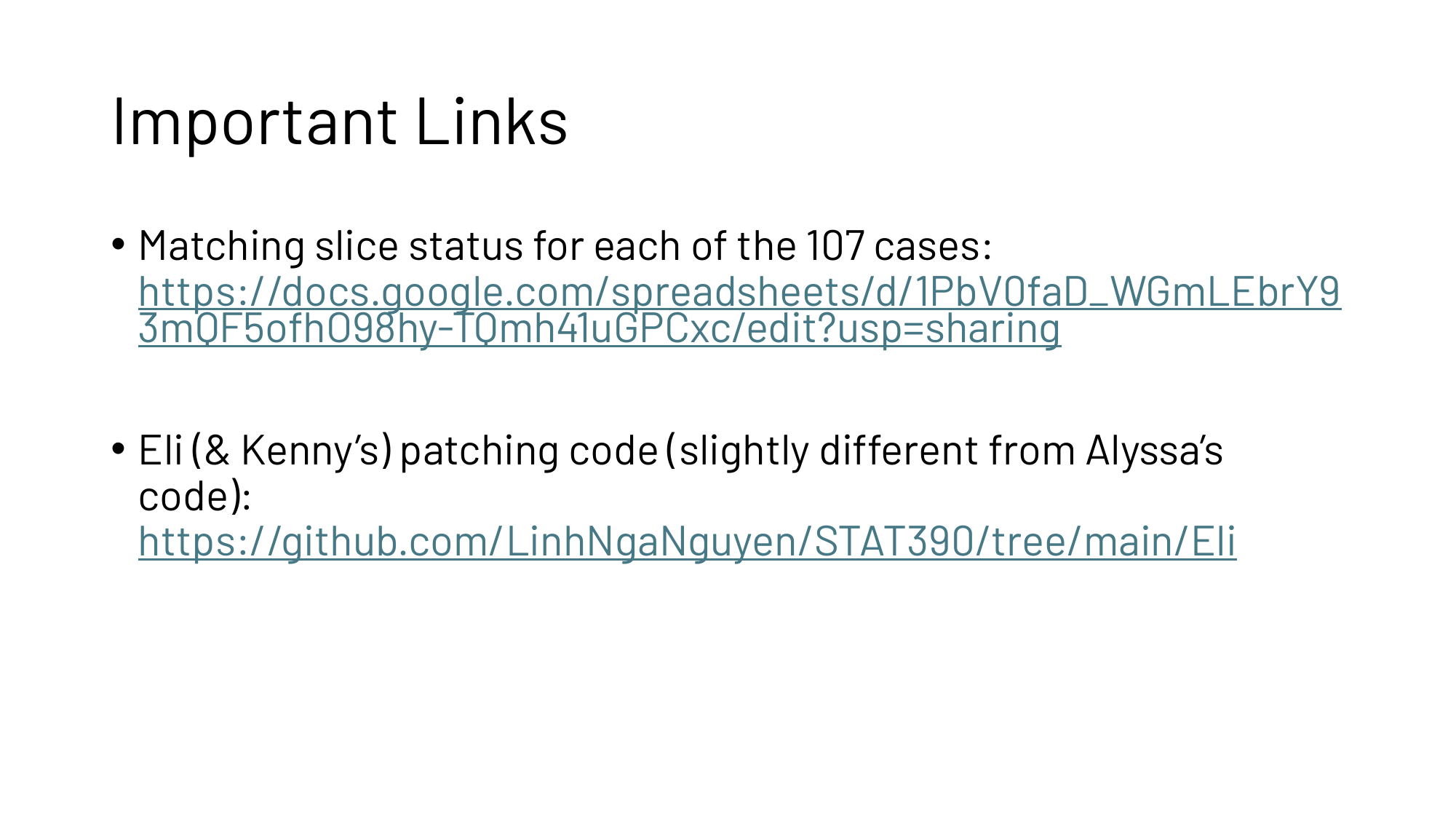

# Important Links
Matching slice status for each of the 107 cases: https://docs.google.com/spreadsheets/d/1PbV0faD_WGmLEbrY93mQF5ofhO98hy-TQmh41uGPCxc/edit?usp=sharing

Eli (& Kenny’s) patching code (slightly different from Alyssa’s code): https://github.com/LinhNgaNguyen/STAT390/tree/main/Eli